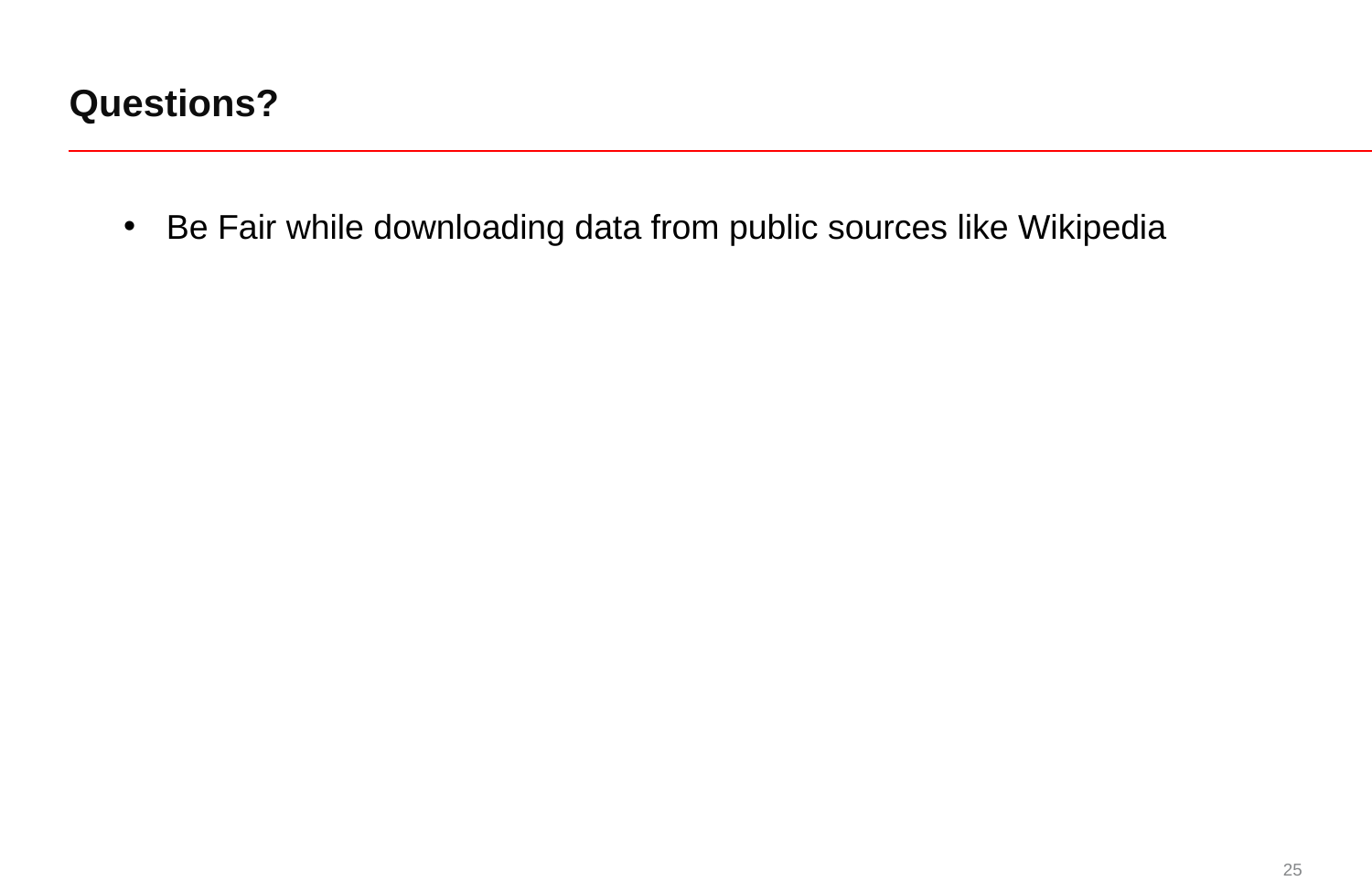

# Questions?
Be Fair while downloading data from public sources like Wikipedia